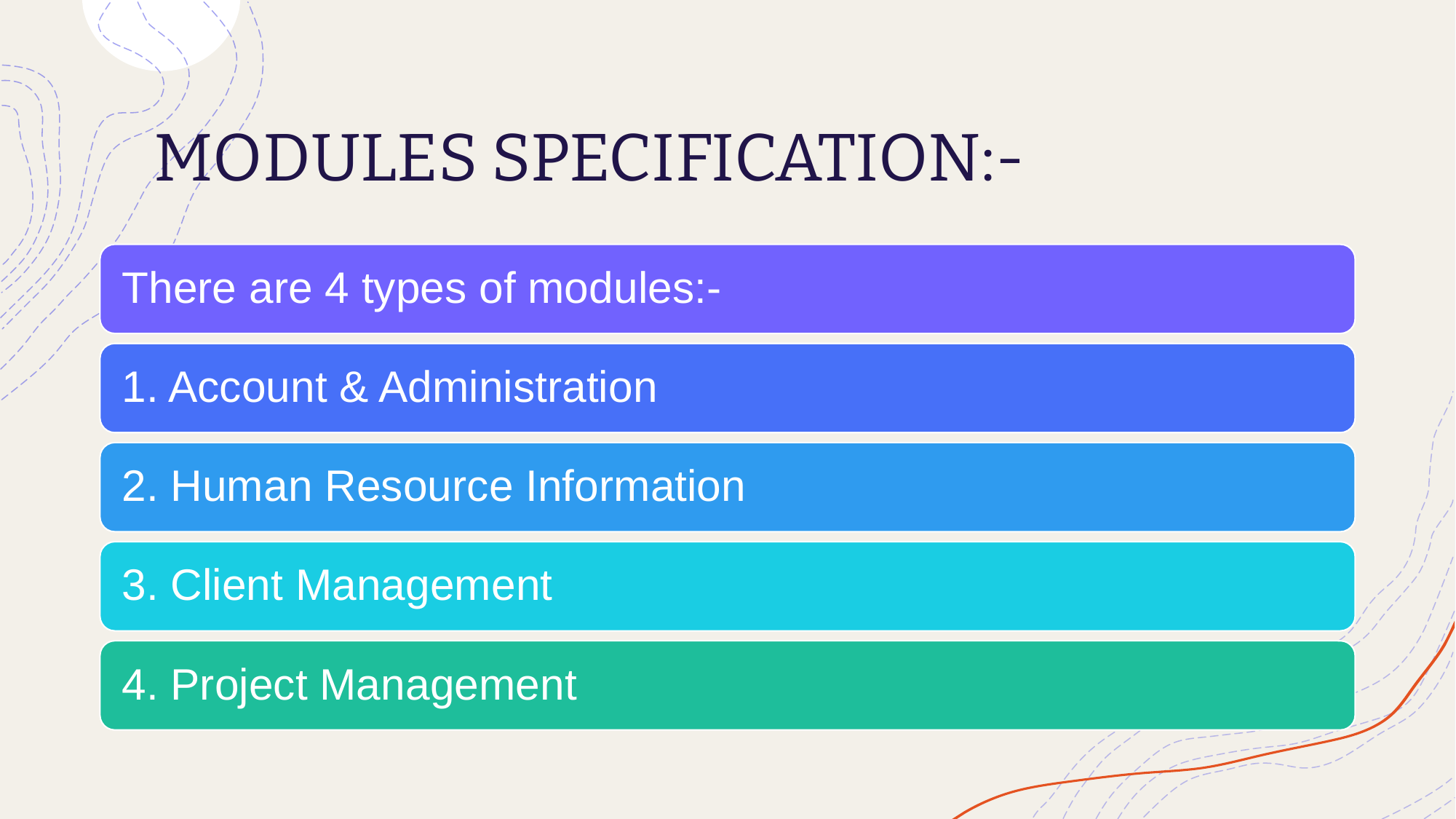

MODULES SPECIFICATION:-
There are 4 types of modules:-
1. Account & Administration
2. Human Resource Information
3. Client Management
4. Project Management